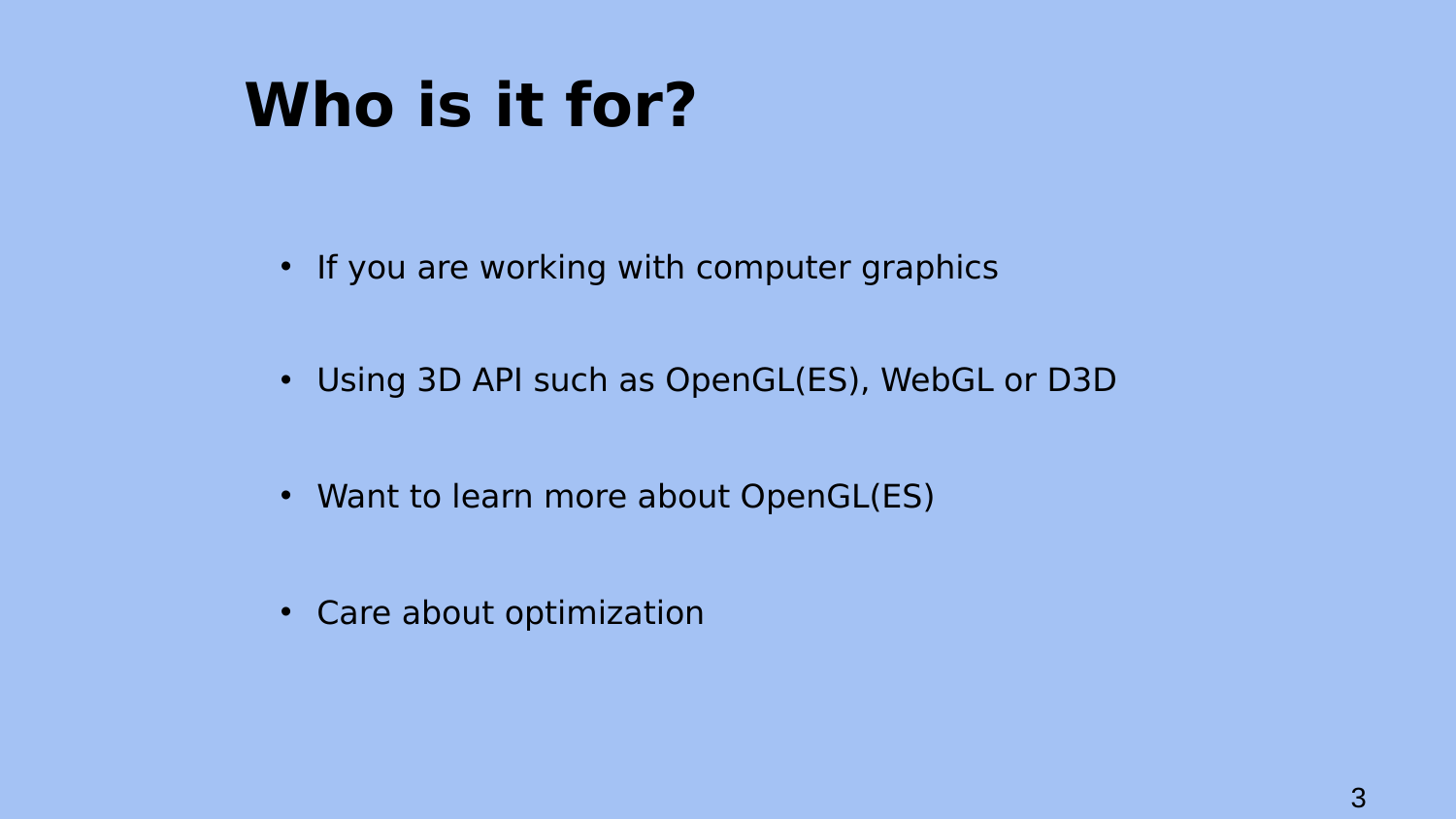

# Who is it for?

If you are working with computer graphics
Using 3D API such as OpenGL(ES), WebGL or D3D
Want to learn more about OpenGL(ES)
Care about optimization

3